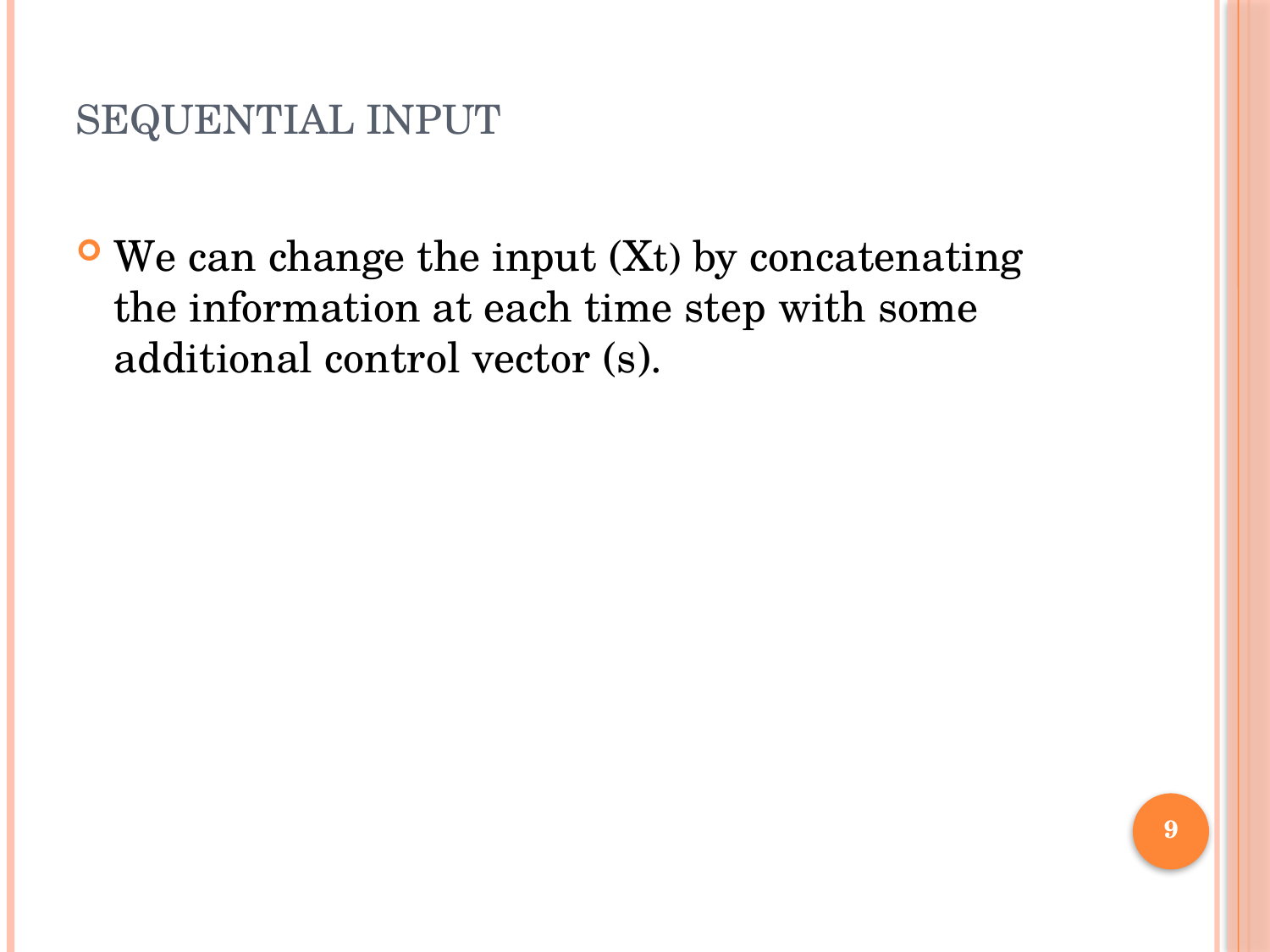

# SEQUENTIAL INPUT
We can change the input (Xt) by concatenating the information at each time step with some additional control vector (s).

9